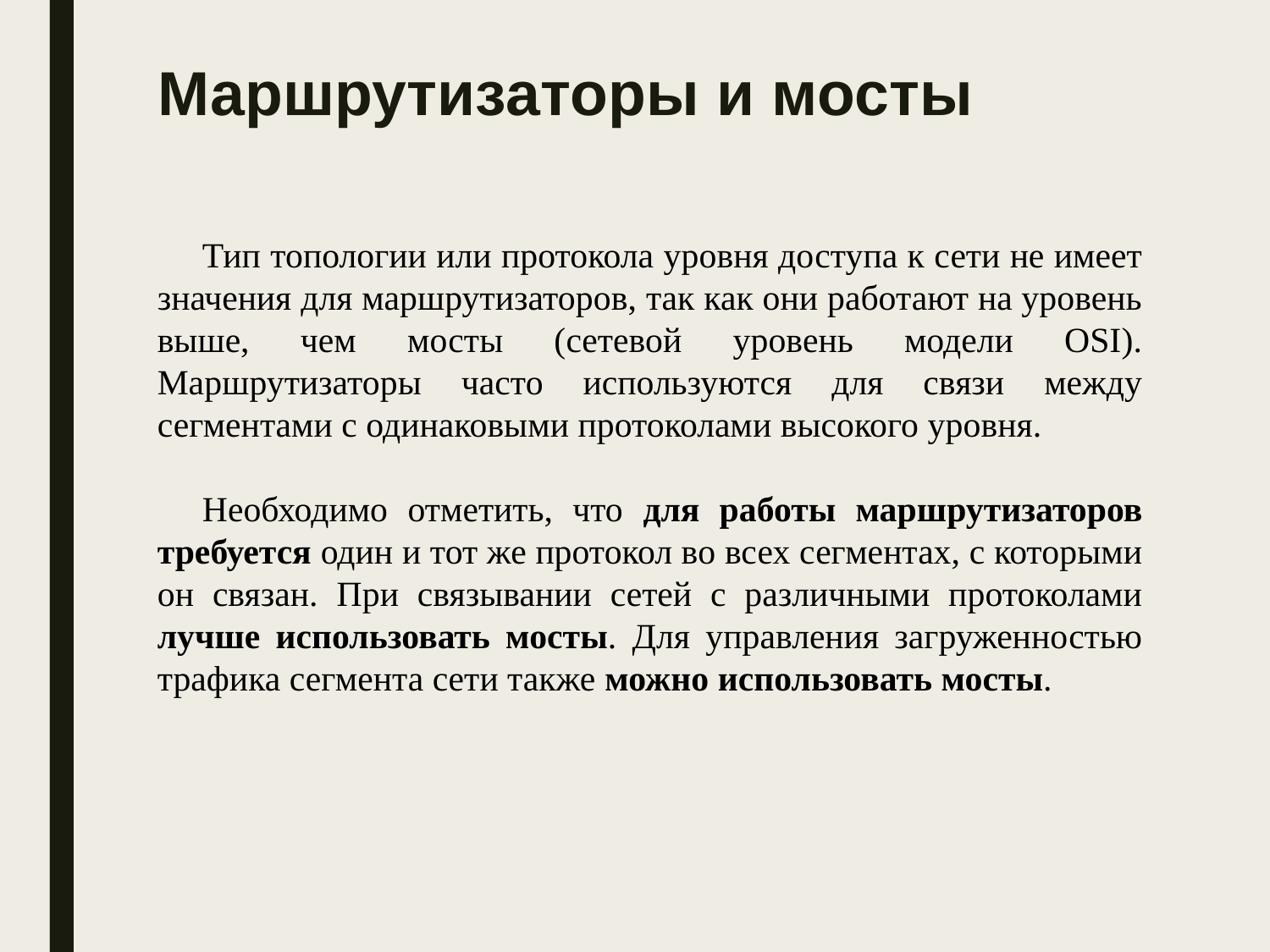

# Маршрутизаторы и мосты
Тип топологии или протокола уровня доступа к сети не имеет значения для маршрутизаторов, так как они работают на уровень выше, чем мосты (сетевой уровень модели OSI). Маршрутизаторы часто используются для связи между сегментами с одинаковыми протоколами высокого уровня.

Необходимо отметить, что для работы маршрутизаторов требуется один и тот же протокол во всех сегментах, с которыми он связан. При связывании сетей с различными протоколами лучше использовать мосты. Для управления загруженностью трафика сегмента сети также можно использовать мосты.